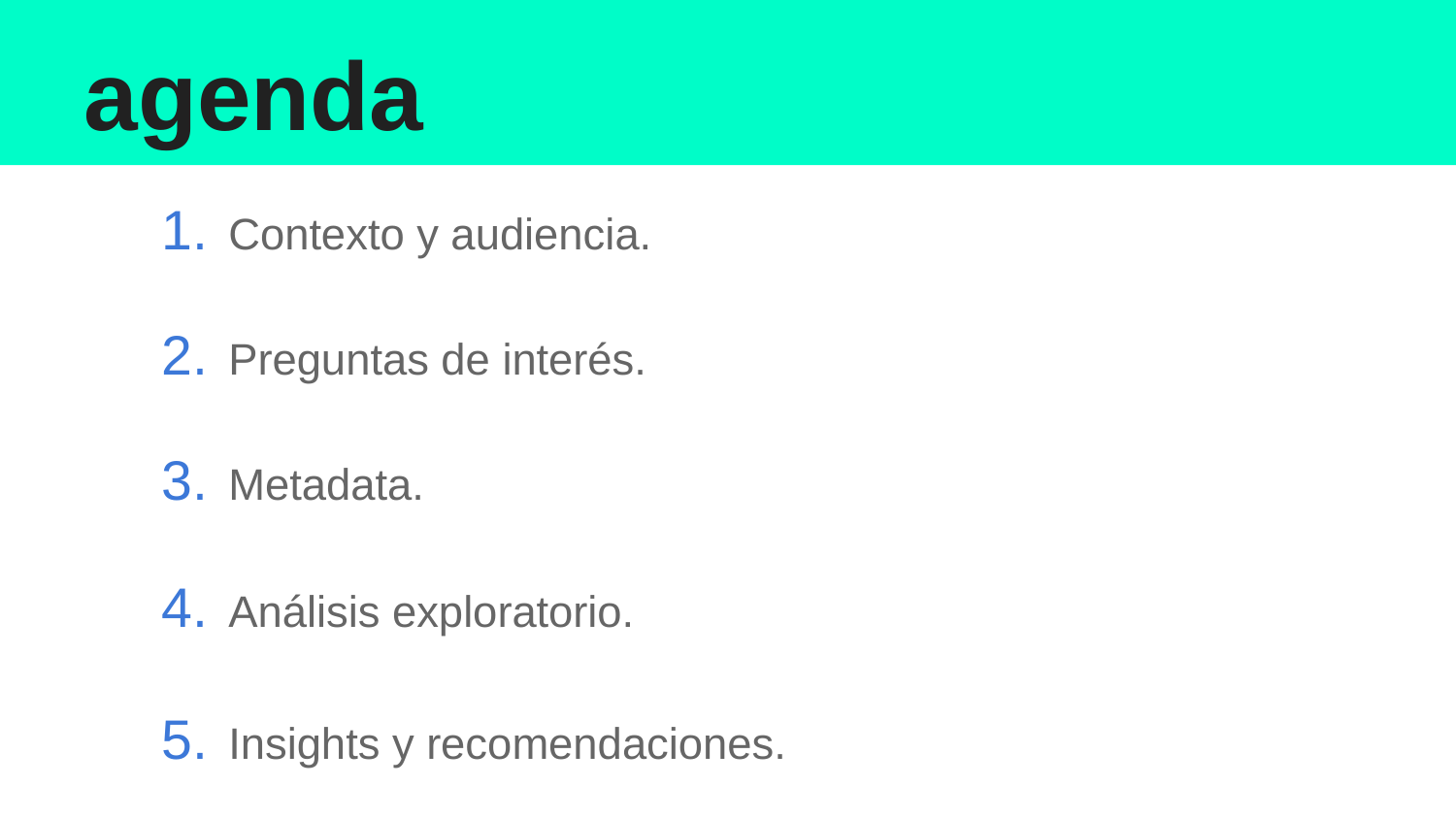

# agenda
Contexto y audiencia.

Preguntas de interés.

Metadata.

Análisis exploratorio.

Insights y recomendaciones.